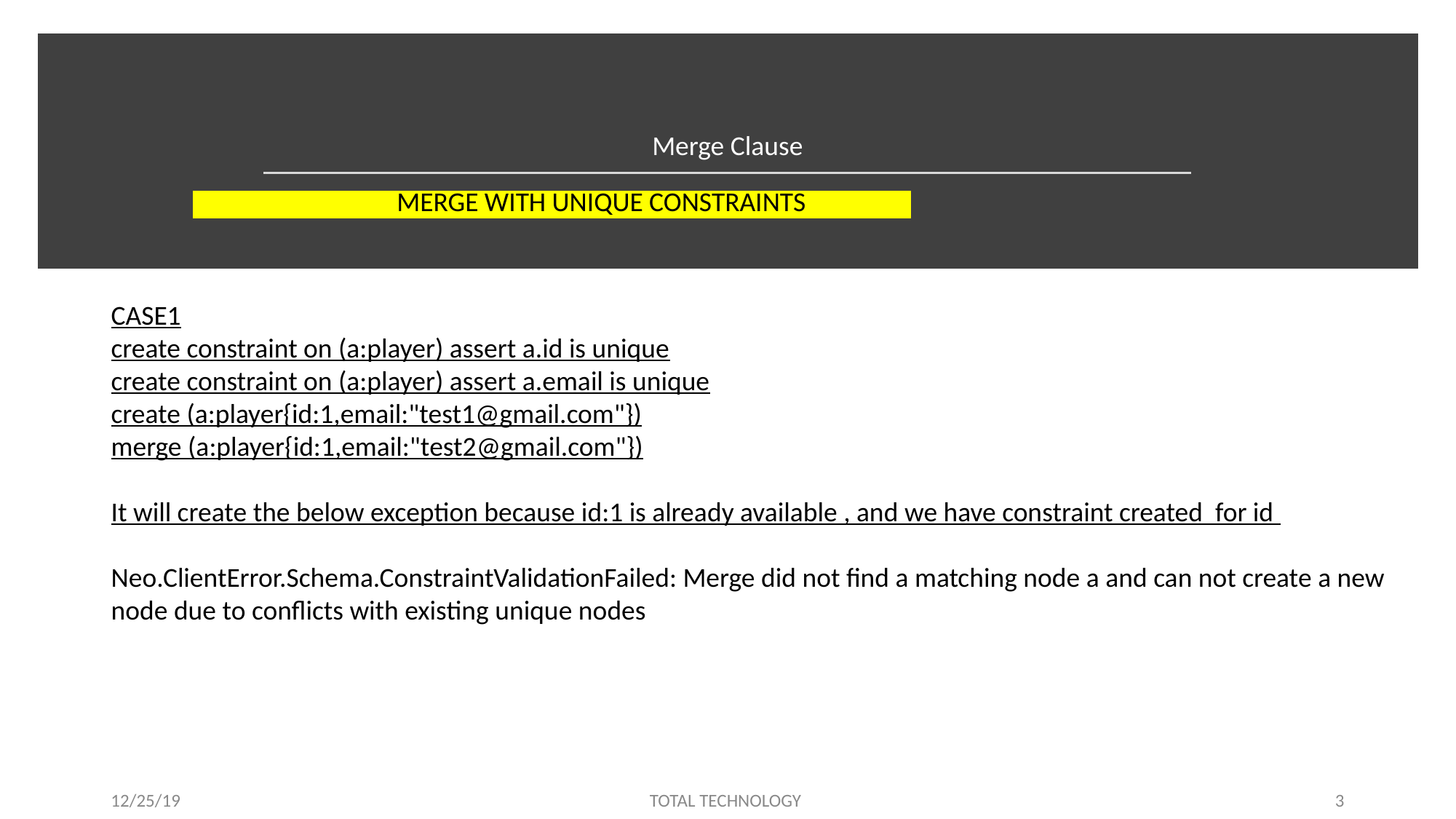

# Merge Clause
                                 MERGE WITH UNIQUE CONSTRAINTS
CASE1
create constraint on (a:player) assert a.id is unique
create constraint on (a:player) assert a.email is unique
create (a:player{id:1,email:"test1@gmail.com"})
merge (a:player{id:1,email:"test2@gmail.com"})

It will create the below exception because id:1 is already available , and we have constraint created  for id

Neo.ClientError.Schema.ConstraintValidationFailed: Merge did not find a matching node a and can not create a new node due to conflicts with existing unique nodes

12/25/19
TOTAL TECHNOLOGY
3